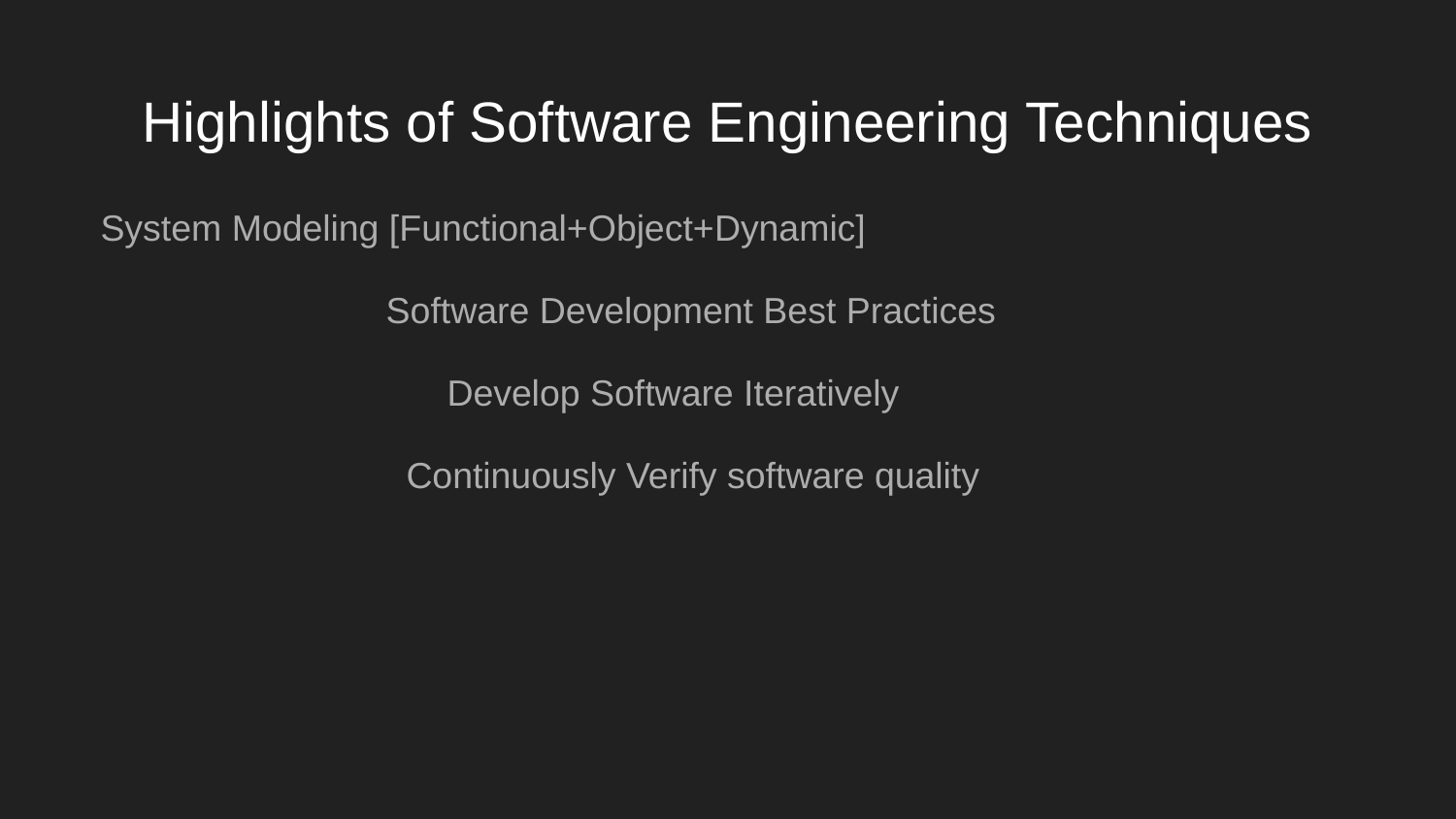

# Highlights of Software Engineering Techniques
System Modeling [Functional+Object+Dynamic]
                            Software Development Best Practices
                                  Develop Software Iteratively
                              Continuously Verify software quality